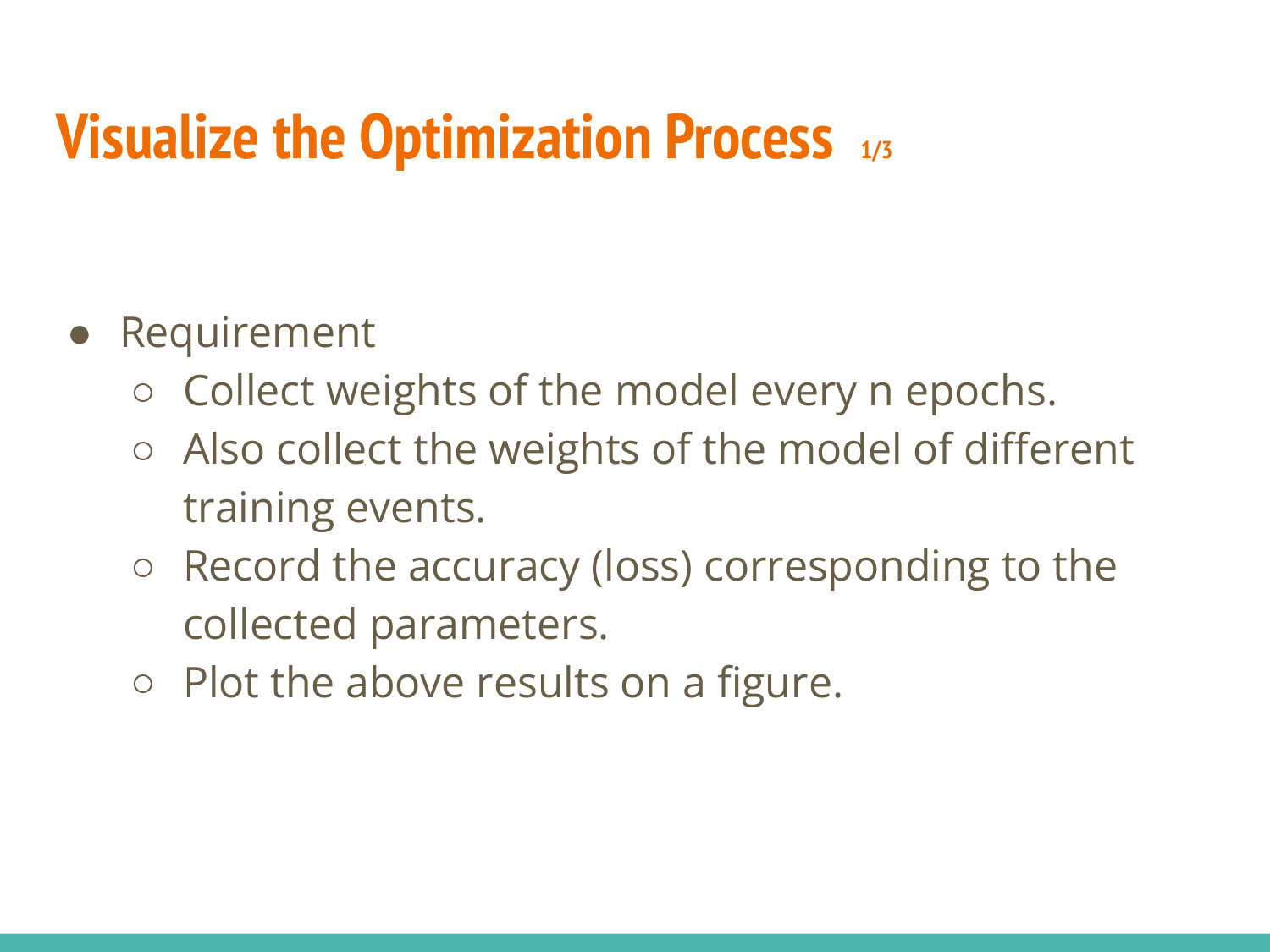

# Visualize the Optimization Process  1/3
Requirement
Collect weights of the model every n epochs.
Also collect the weights of the model of different training events.
Record the accuracy (loss) corresponding to the collected parameters.
Plot the above results on a figure.